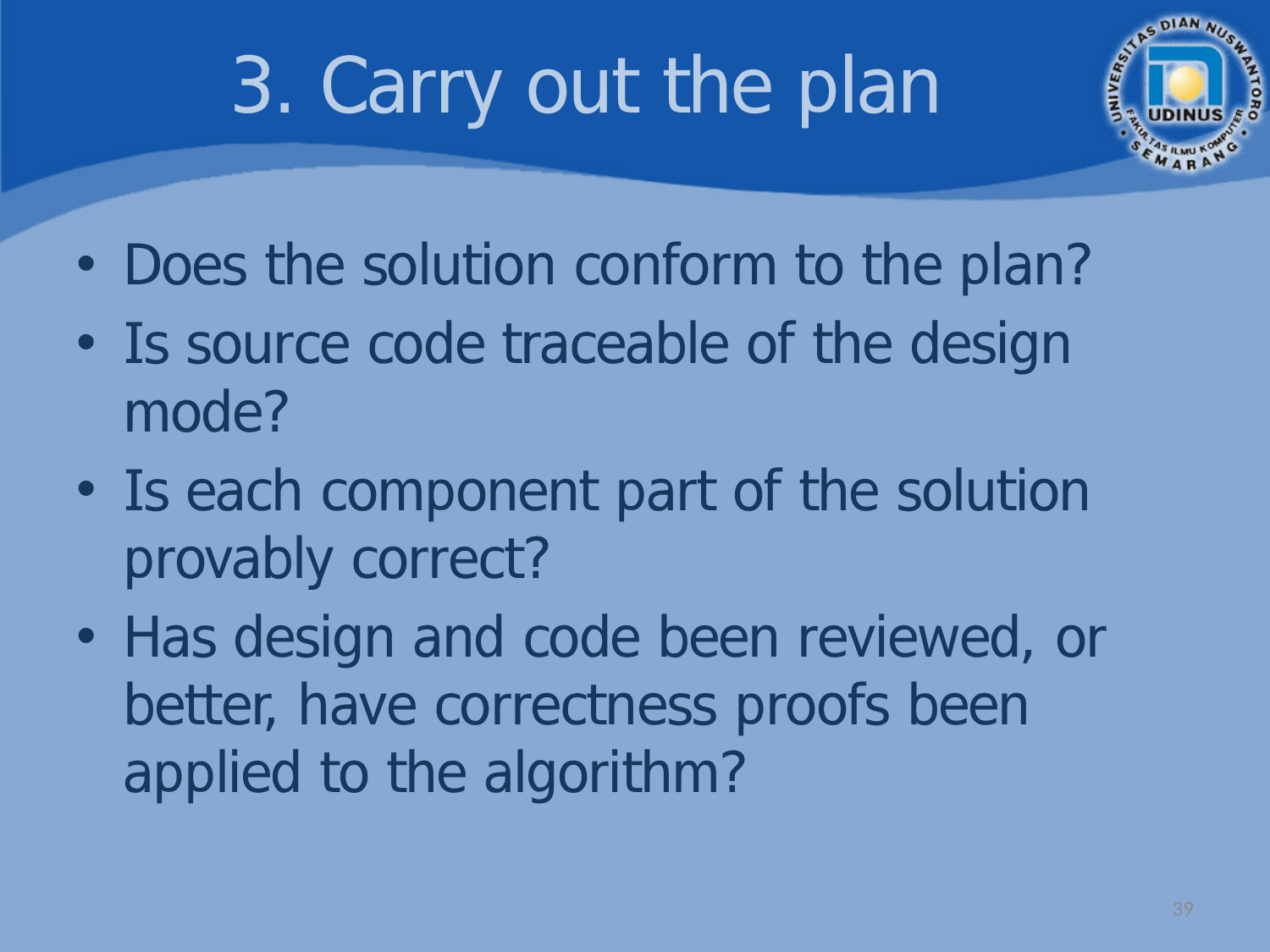

# 3. Carry out the plan
Does the solution conform to the plan?
Is source code traceable of the design mode?
Is each component part of the solution provably correct?
Has design and code been reviewed, or better, have correctness proofs been applied to the algorithm?
39